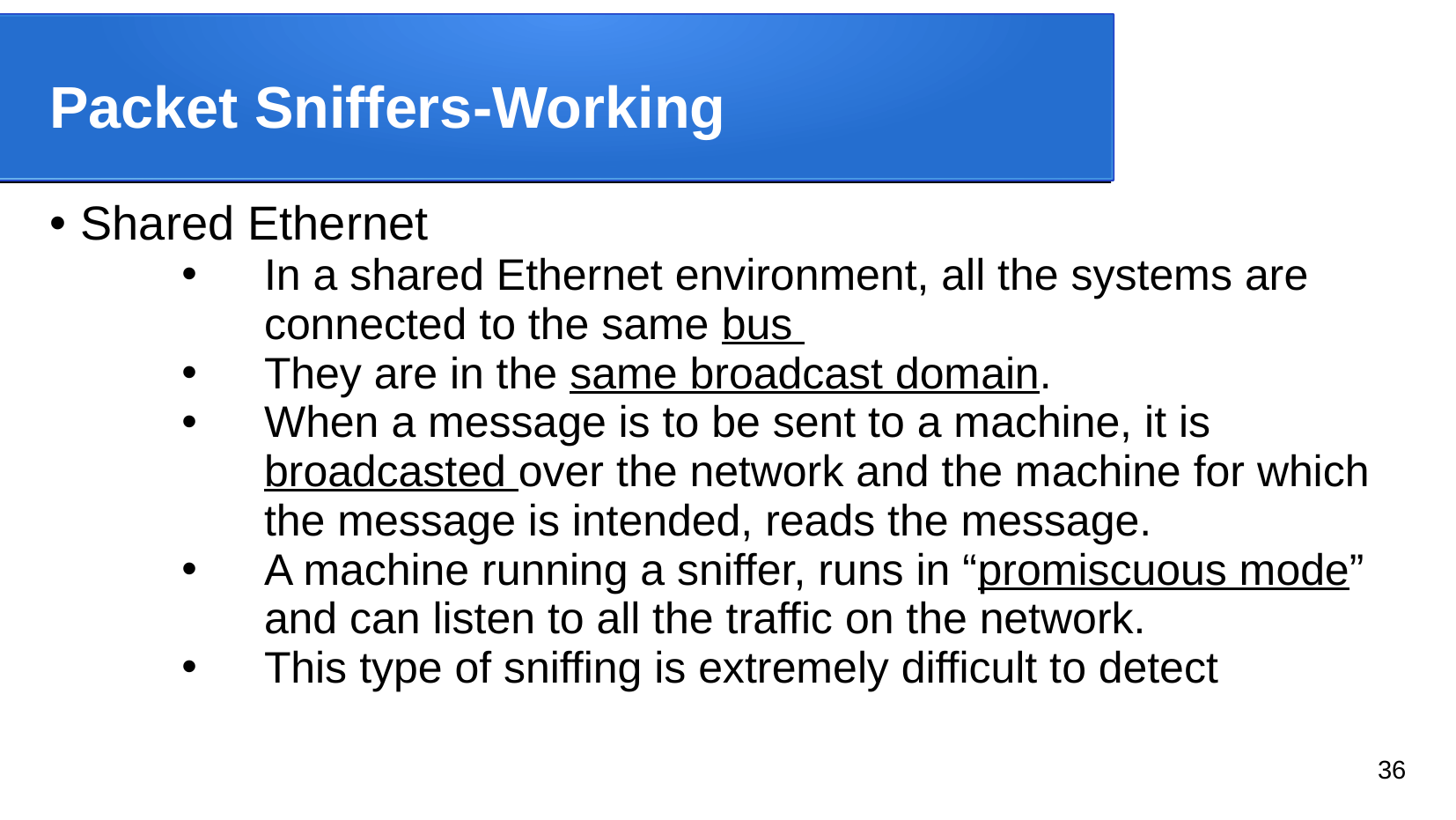

Packet Sniffers-Working
Shared Ethernet
In a shared Ethernet environment, all the systems are connected to the same bus
They are in the same broadcast domain.
When a message is to be sent to a machine, it is broadcasted over the network and the machine for which the message is intended, reads the message.
A machine running a sniffer, runs in “promiscuous mode” and can listen to all the traffic on the network.
This type of sniffing is extremely difficult to detect

36